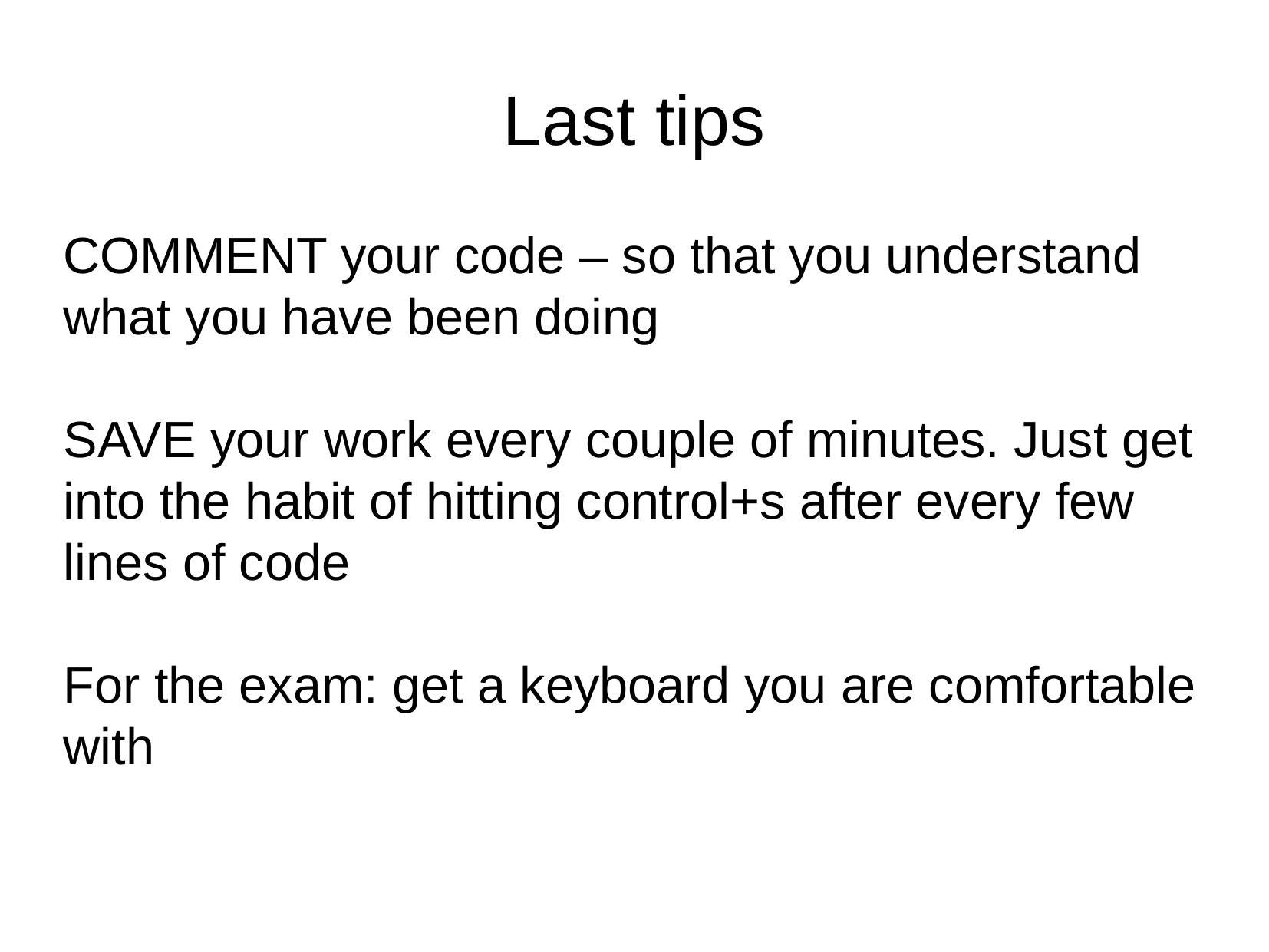

Last tips
COMMENT your code – so that you understand what you have been doing

SAVE your work every couple of minutes. Just get into the habit of hitting control+s after every few lines of code

For the exam: get a keyboard you are comfortable with